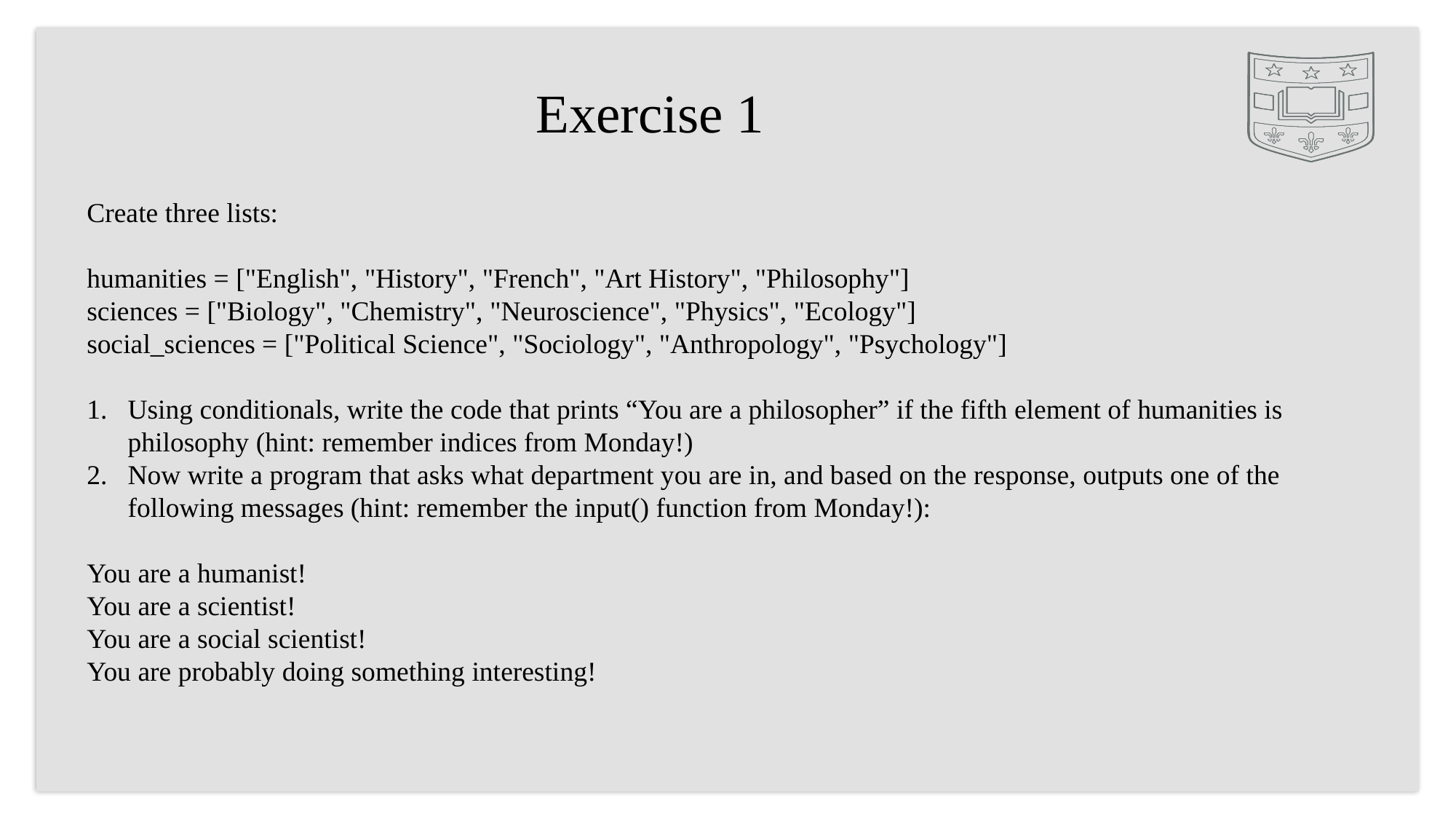

# Exercise 1
Create three lists:

humanities = ["English", "History", "French", "Art History", "Philosophy"]
sciences = ["Biology", "Chemistry", "Neuroscience", "Physics", "Ecology"]
social_sciences = ["Political Science", "Sociology", "Anthropology", "Psychology"]

Using conditionals, write the code that prints “You are a philosopher” if the fifth element of humanities is philosophy (hint: remember indices from Monday!)
Now write a program that asks what department you are in, and based on the response, outputs one of the following messages (hint: remember the input() function from Monday!):
You are a humanist!
You are a scientist!
You are a social scientist!
You are probably doing something interesting!